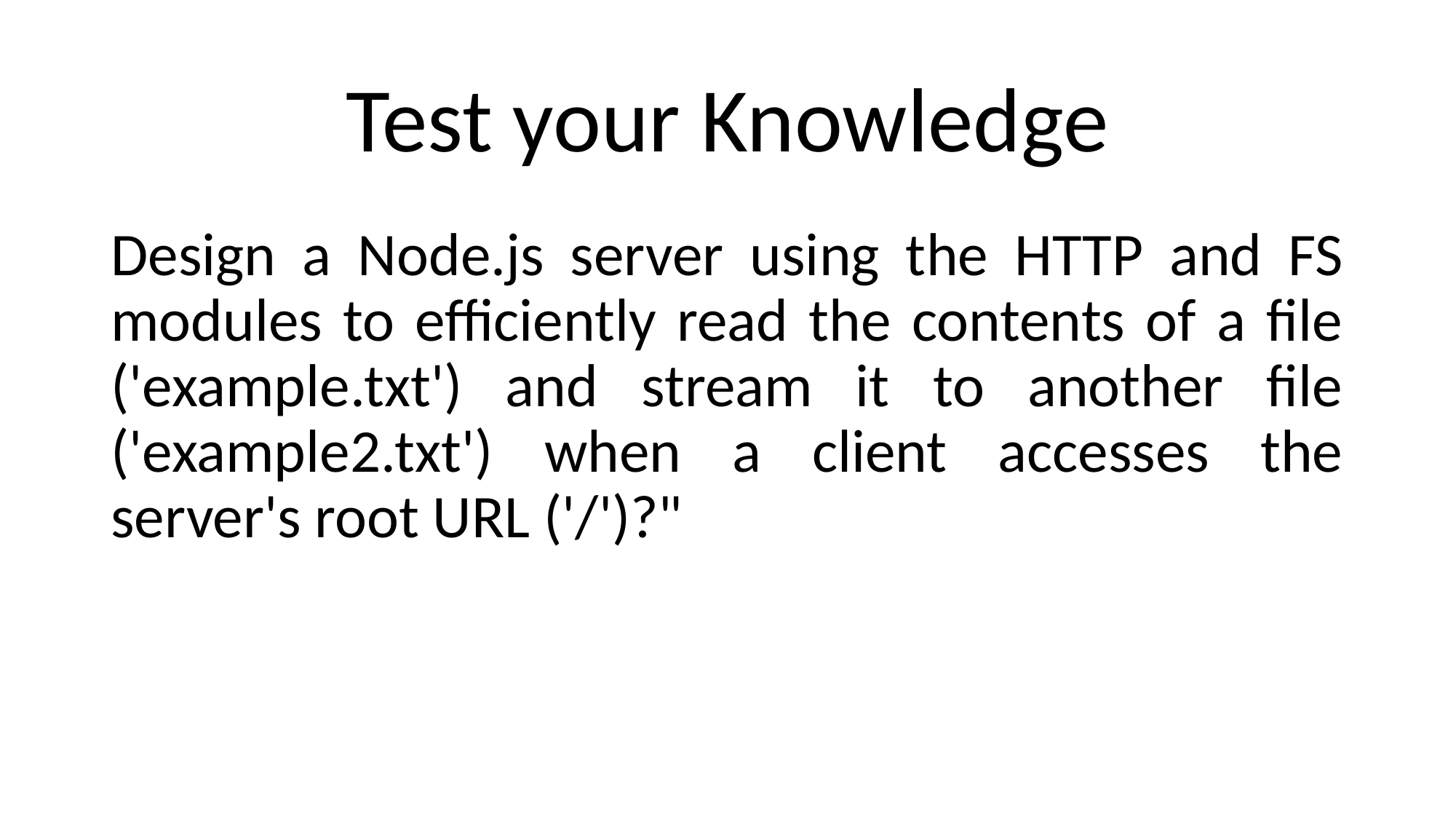

# Test your Knowledge
Design a Node.js server using the HTTP and FS modules to efficiently read the contents of a file ('example.txt') and stream it to another file ('example2.txt') when a client accesses the server's root URL ('/')?"